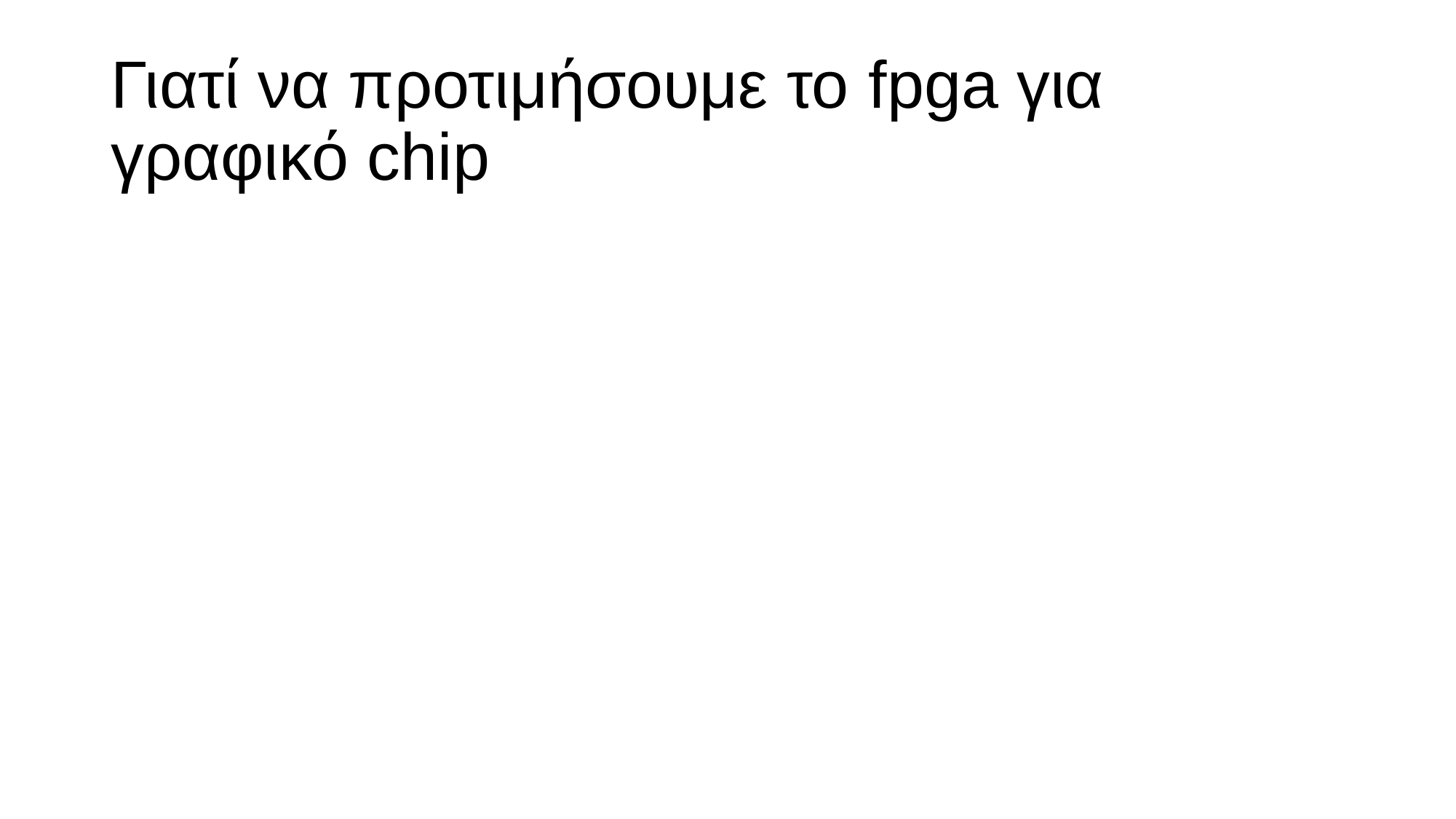

# Γιατί να προτιμήσουμε το fpga για γραφικό chip